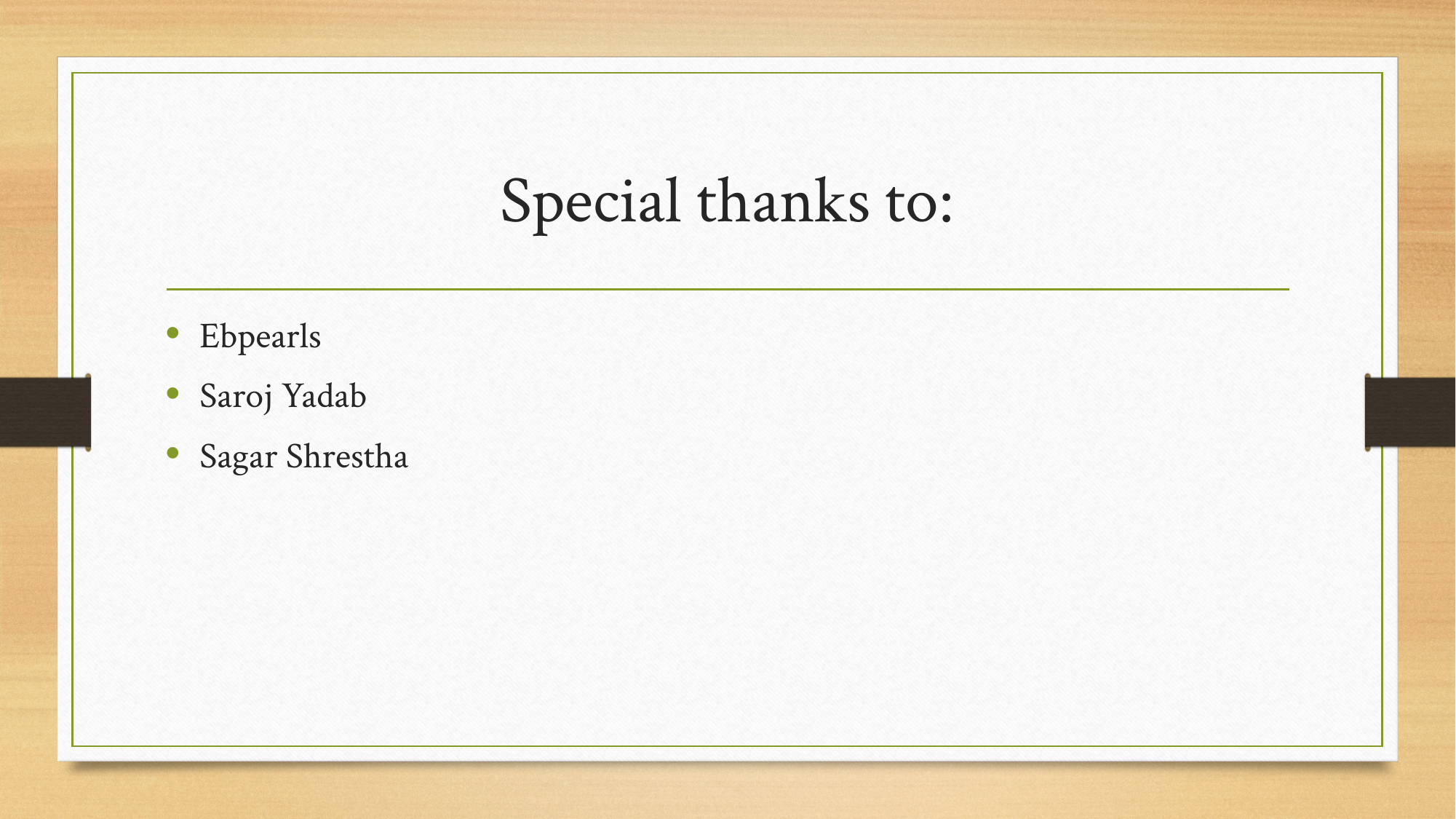

# Special thanks to:
Ebpearls
Saroj Yadab
Sagar Shrestha